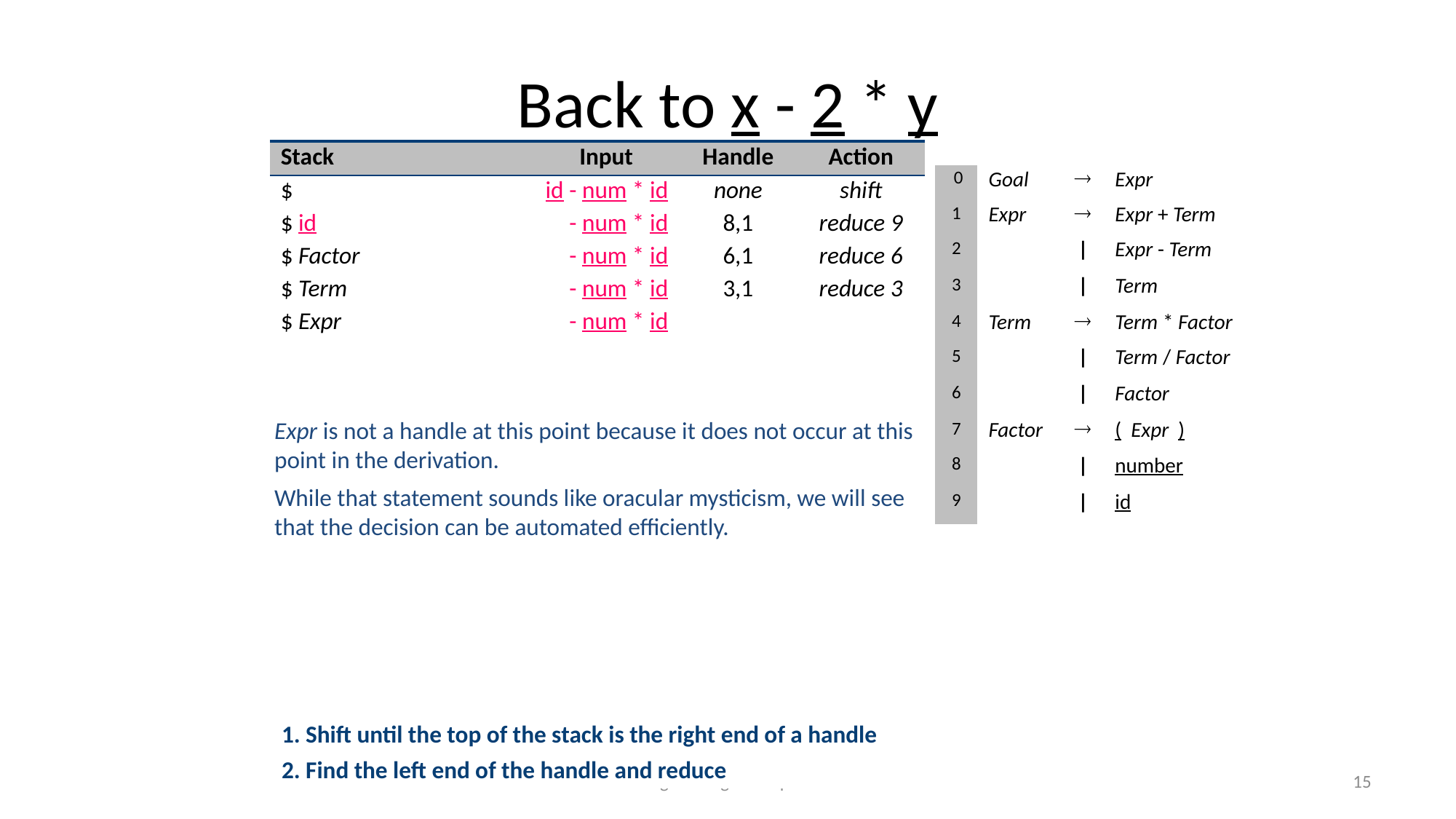

# Back to x - 2 * y
| Stack | Input | Handle | Action |
| --- | --- | --- | --- |
| $ | id - num \* id | none | shift |
| $ id | - num \* id | 8,1 | reduce 9 |
| $ Factor | - num \* id | 6,1 | reduce 6 |
| $ Term | - num \* id | 3,1 | reduce 3 |
| $ Expr | - num \* id |  |  |
| 0 | Goal | → | Expr |
| --- | --- | --- | --- |
| 1 | Expr | → | Expr + Term |
| 2 |  | | | Expr - Term |
| 3 |  | | | Term |
| 4 | Term | → | Term \* Factor |
| 5 |  | | | Term / Factor |
| 6 |  | | | Factor |
| 7 | Factor | → | ( Expr ) |
| 8 |  | | | number |
| 9 |  | | | id |
Expr is not a handle at this point because it does not occur at this point in the derivation.
While that statement sounds like oracular mysticism, we will see that the decision can be automated efficiently.
1. Shift until the top of the stack is the right end of a handle
2. Find the left end of the handle and reduce
Engineering a Compiler
15